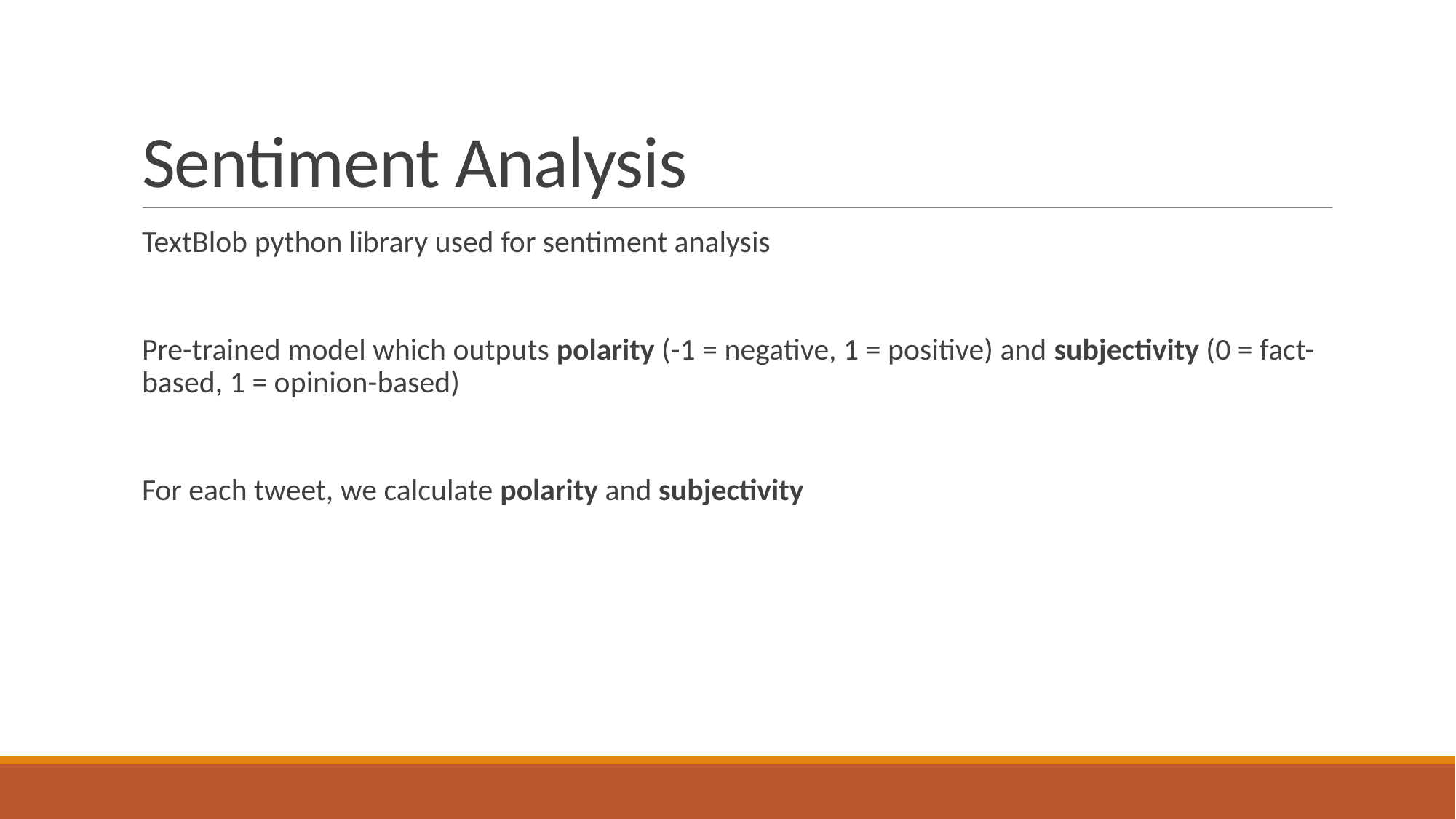

# Sentiment Analysis
TextBlob python library used for sentiment analysis

Pre-trained model which outputs polarity (-1 = negative, 1 = positive) and subjectivity (0 = fact-based, 1 = opinion-based)

For each tweet, we calculate polarity and subjectivity